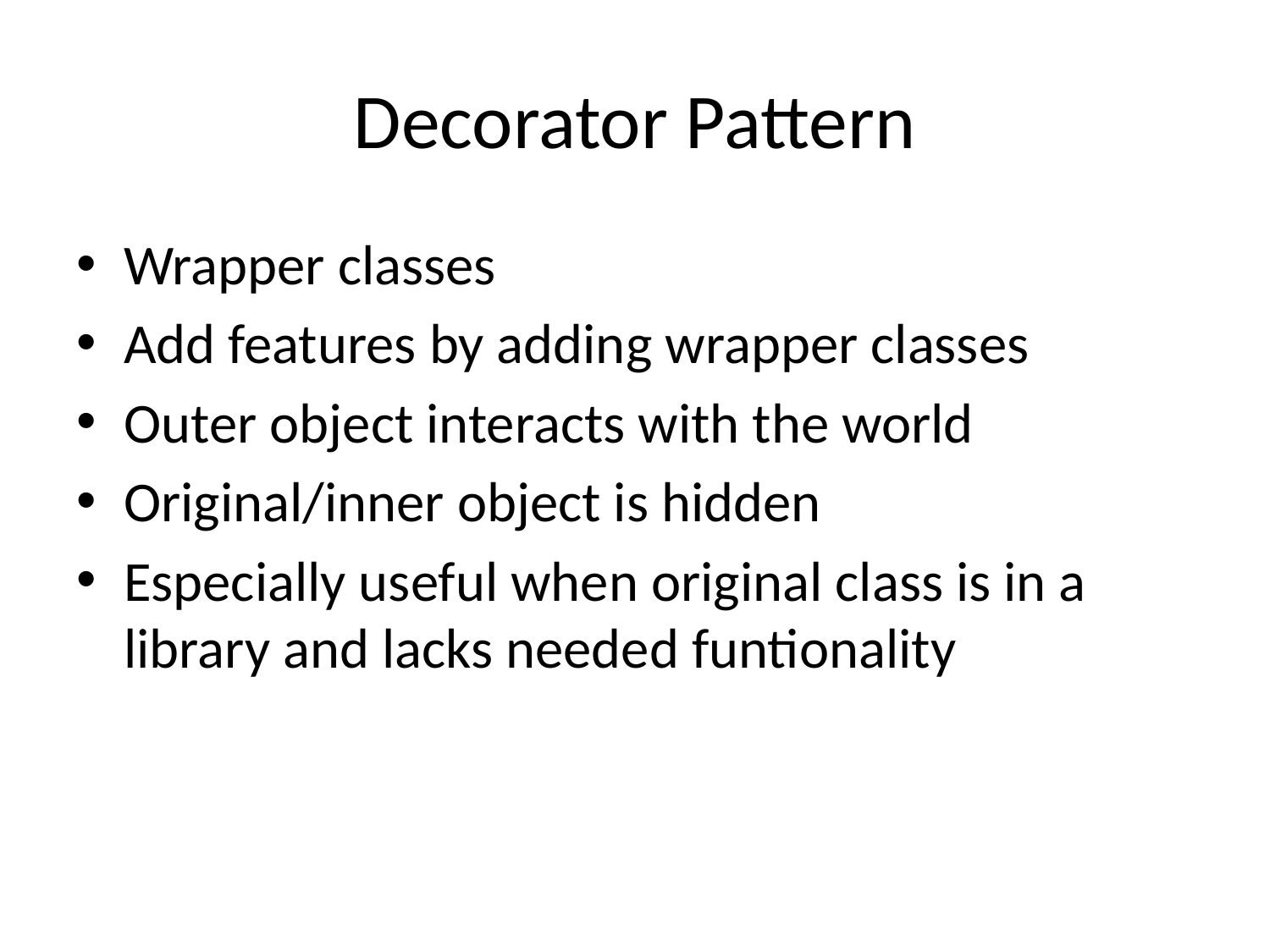

# Decorator Pattern
Wrapper classes
Add features by adding wrapper classes
Outer object interacts with the world
Original/inner object is hidden
Especially useful when original class is in a library and lacks needed funtionality